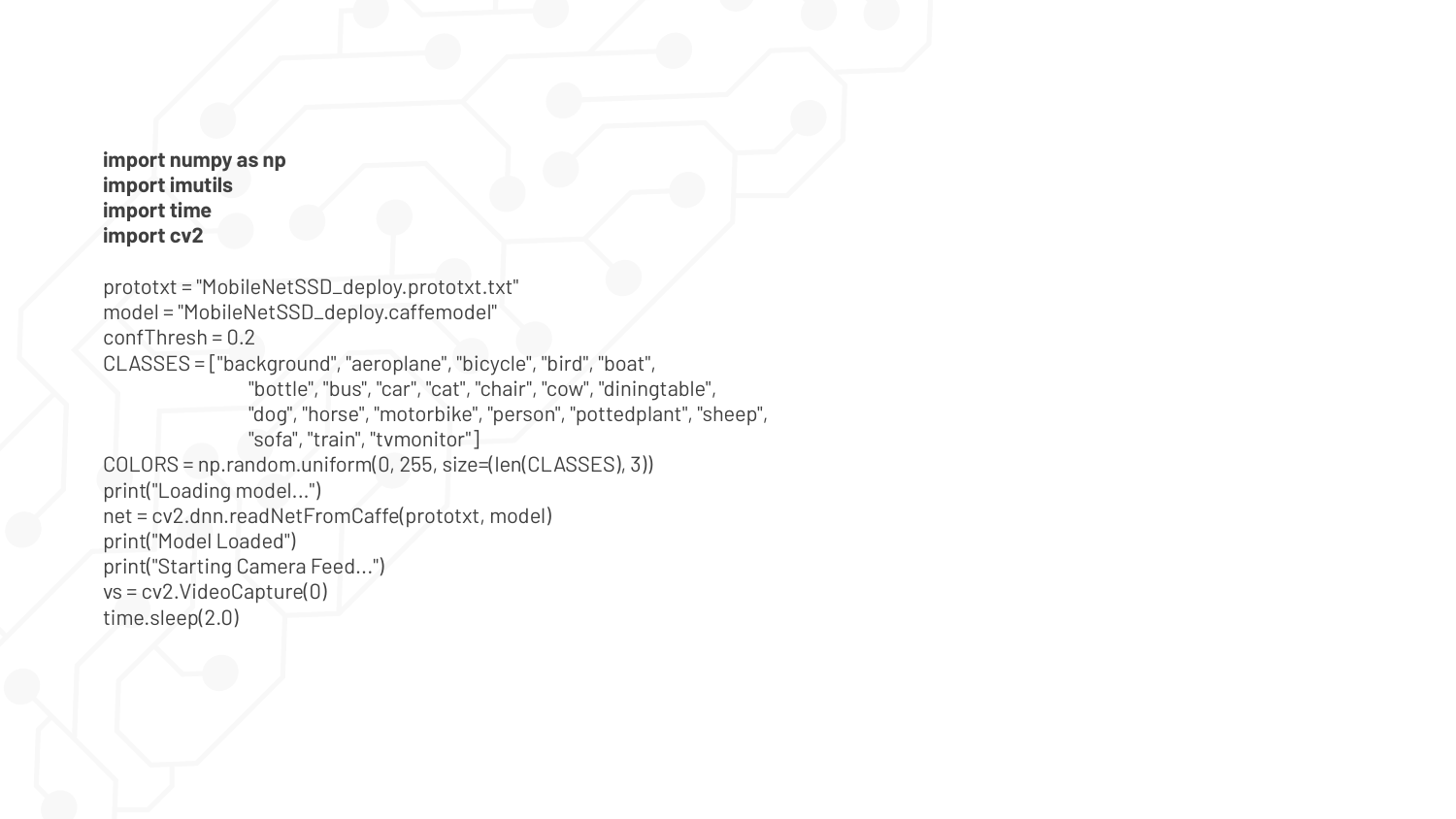

import numpy as np
import imutils
import time
import cv2

prototxt = "MobileNetSSD_deploy.prototxt.txt"
model = "MobileNetSSD_deploy.caffemodel"
confThresh = 0.2
CLASSES = ["background", "aeroplane", "bicycle", "bird", "boat",
	"bottle", "bus", "car", "cat", "chair", "cow", "diningtable",
	"dog", "horse", "motorbike", "person", "pottedplant", "sheep",
	"sofa", "train", "tvmonitor"]
COLORS = np.random.uniform(0, 255, size=(len(CLASSES), 3))
print("Loading model...")
net = cv2.dnn.readNetFromCaffe(prototxt, model)
print("Model Loaded")
print("Starting Camera Feed...")
vs = cv2.VideoCapture(0)
time.sleep(2.0)